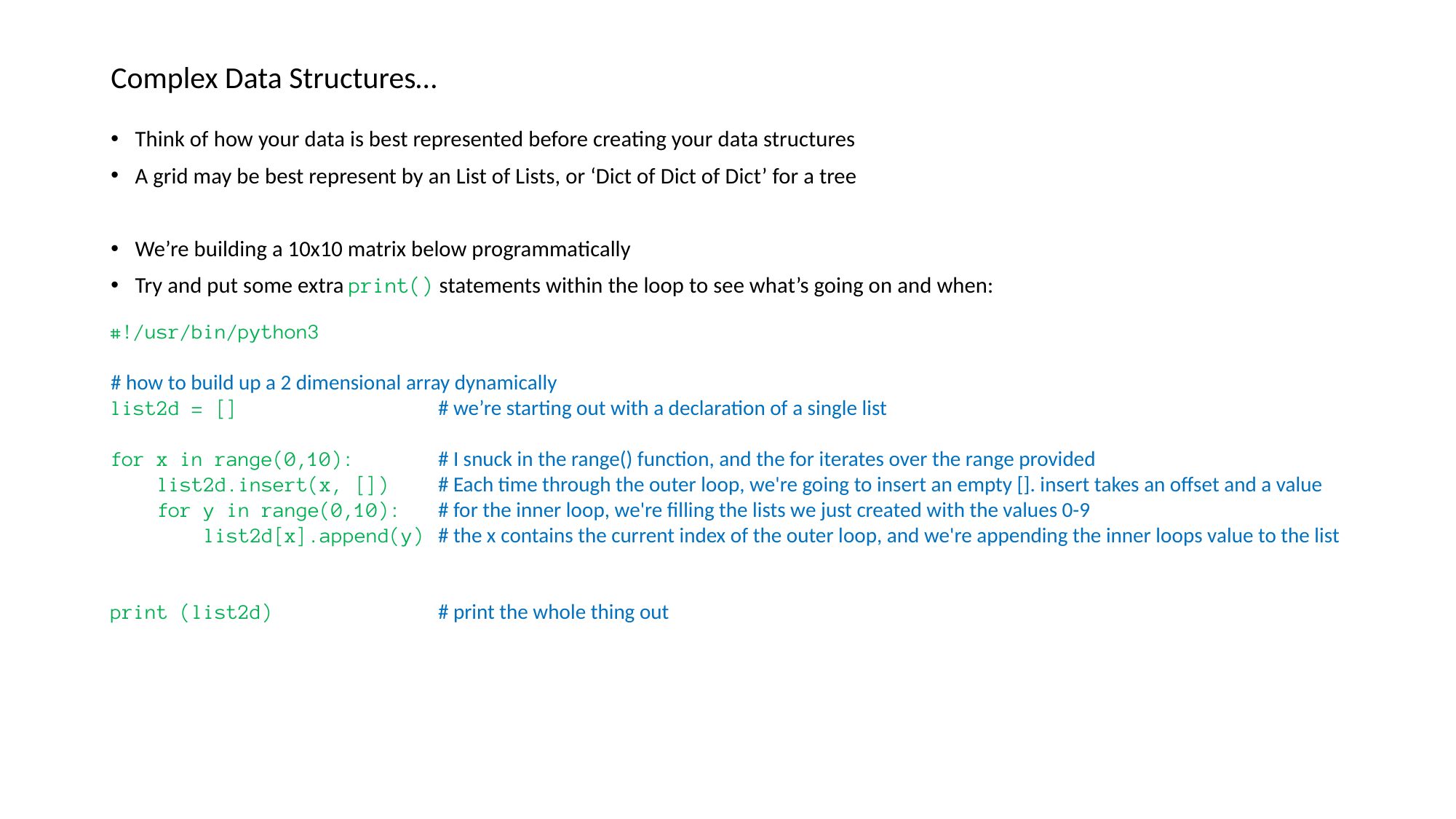

# Complex Data Structures…
Think of how your data is best represented before creating your data structures
A grid may be best represent by an List of Lists, or ‘Dict of Dict of Dict’ for a tree

We’re building a 10x10 matrix below programmatically
Try and put some extra print() statements within the loop to see what’s going on and when:

#!/usr/bin/python3

# how to build up a 2 dimensional array dynamically
list2d = []		# we’re starting out with a declaration of a single list

for x in range(0,10):	# I snuck in the range() function, and the for iterates over the range provided
    list2d.insert(x, [])	# Each time through the outer loop, we're going to insert an empty []. insert takes an offset and a value
    for y in range(0,10):	# for the inner loop, we're filling the lists we just created with the values 0-9
        list2d[x].append(y)	# the x contains the current index of the outer loop, and we're appending the inner loops value to the list

print (list2d)		# print the whole thing out